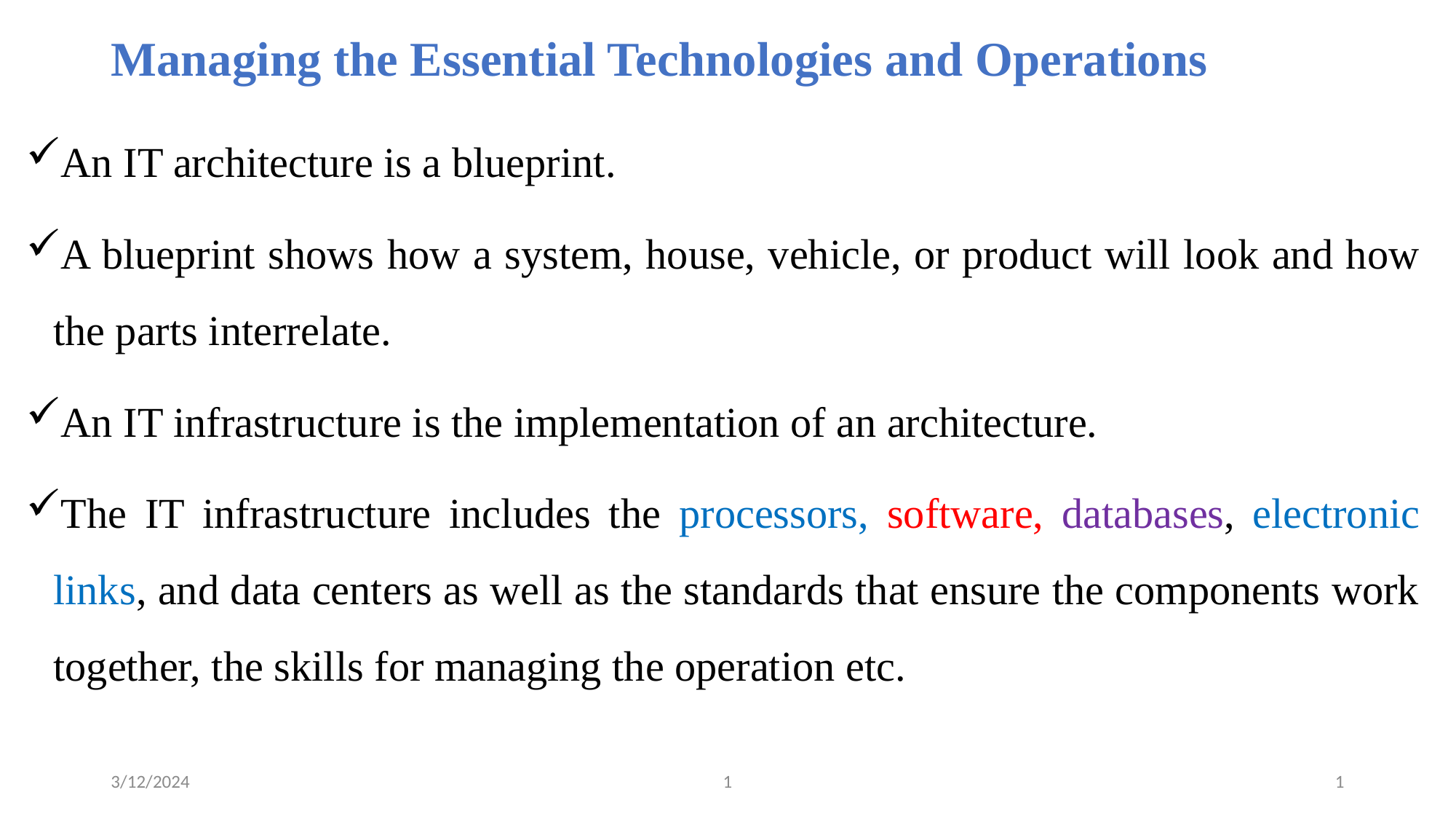

# Managing the Essential Technologies and Operations
An IT architecture is a blueprint.
A blueprint shows how a system, house, vehicle, or product will look and how the parts interrelate.
An IT infrastructure is the implementation of an architecture.
The IT infrastructure includes the processors, software, databases, electronic links, and data centers as well as the standards that ensure the components work together, the skills for managing the operation etc.
3/12/2024
1
1